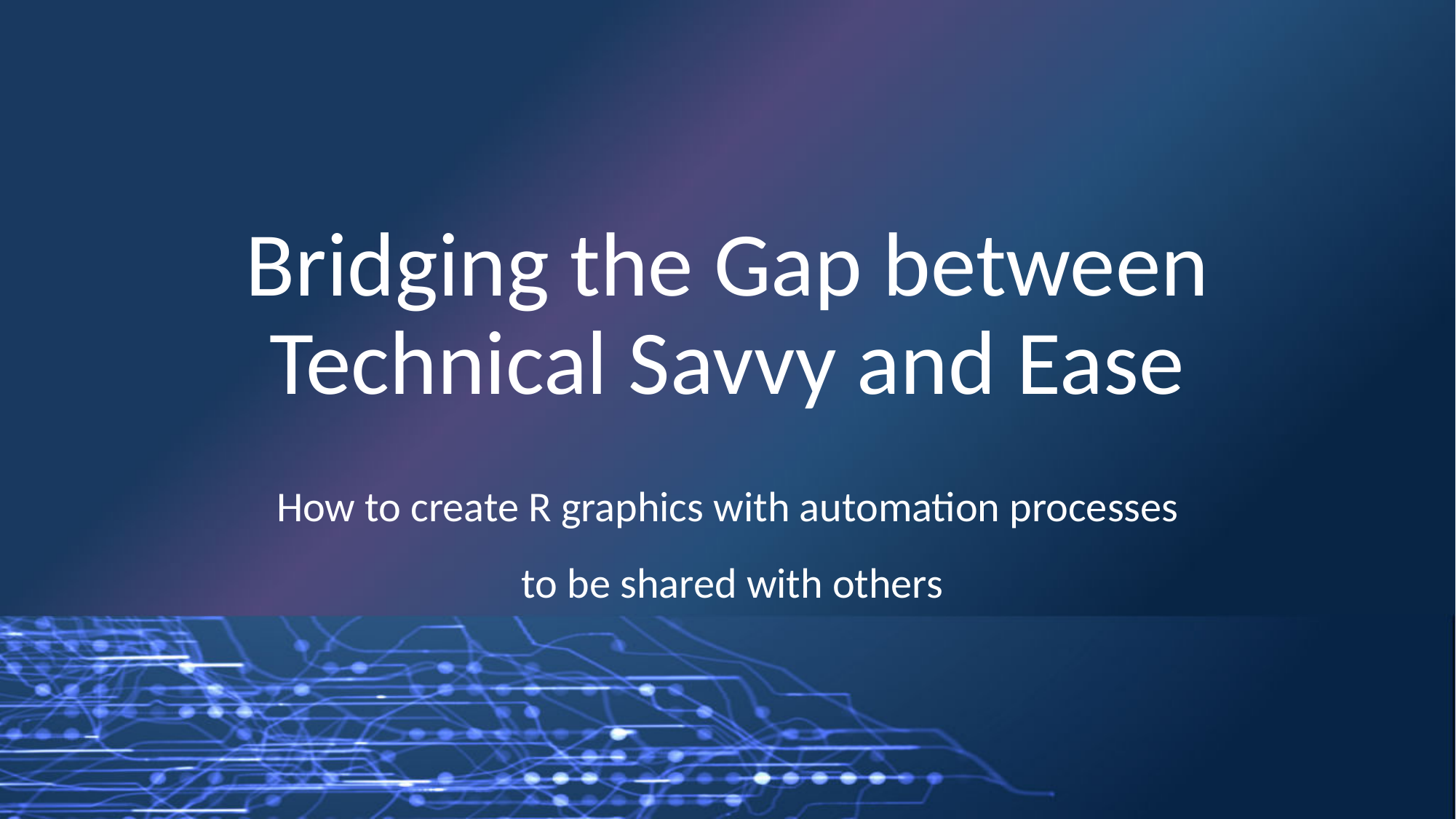

# Bridging the Gap between Technical Savvy and Ease
How to create R graphics with automation processes
 to be shared with others